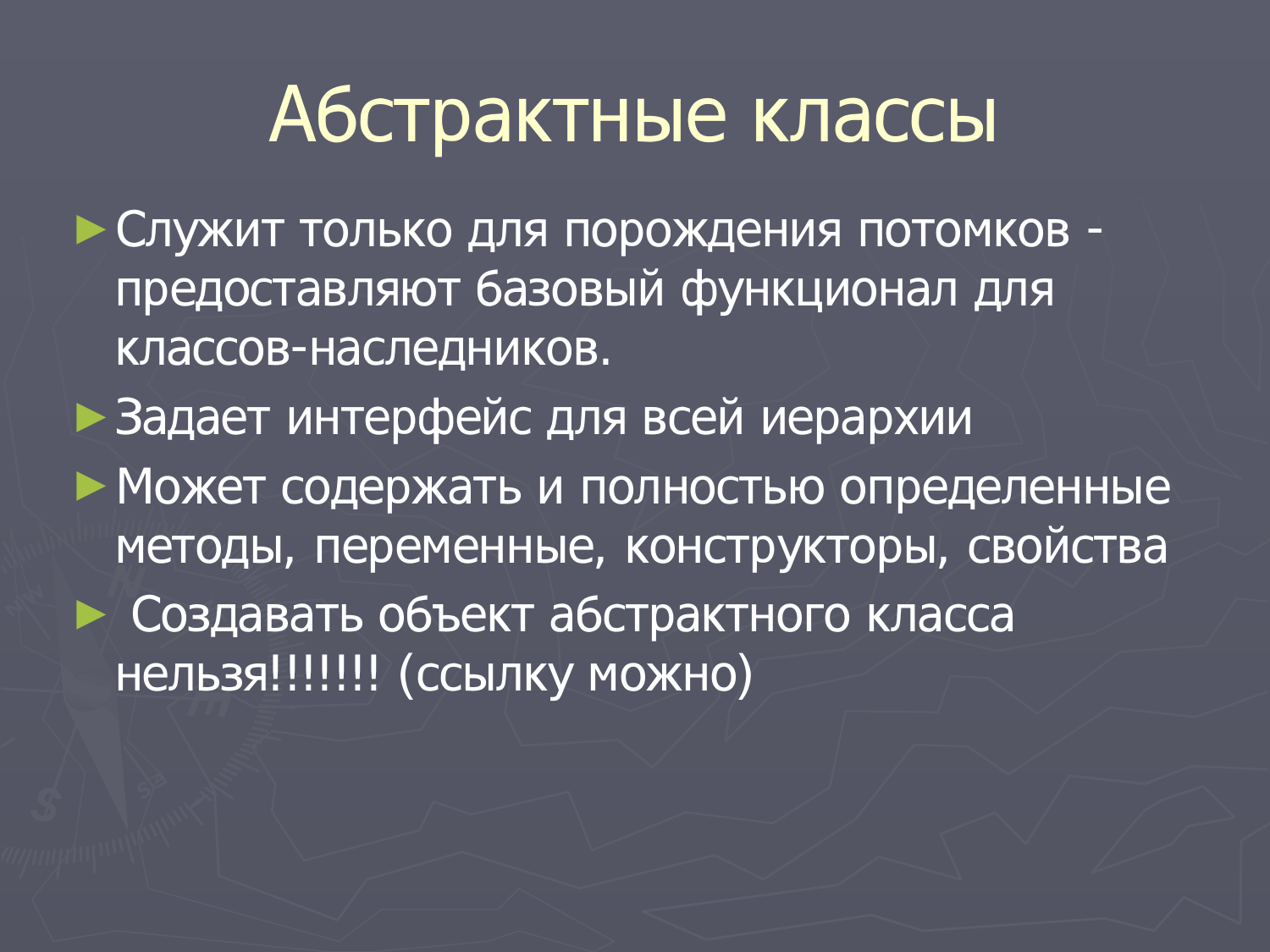

# Абстрактные классы
Служит только для порождения потомков - предоставляют базовый функционал для классов-наследников.
Задает интерфейс для всей иерархии
Может содержать и полностью определенные методы, переменные, конструкторы, свойства
 Создавать объект абстрактного класса нельзя!!!!!!! (ссылку можно)